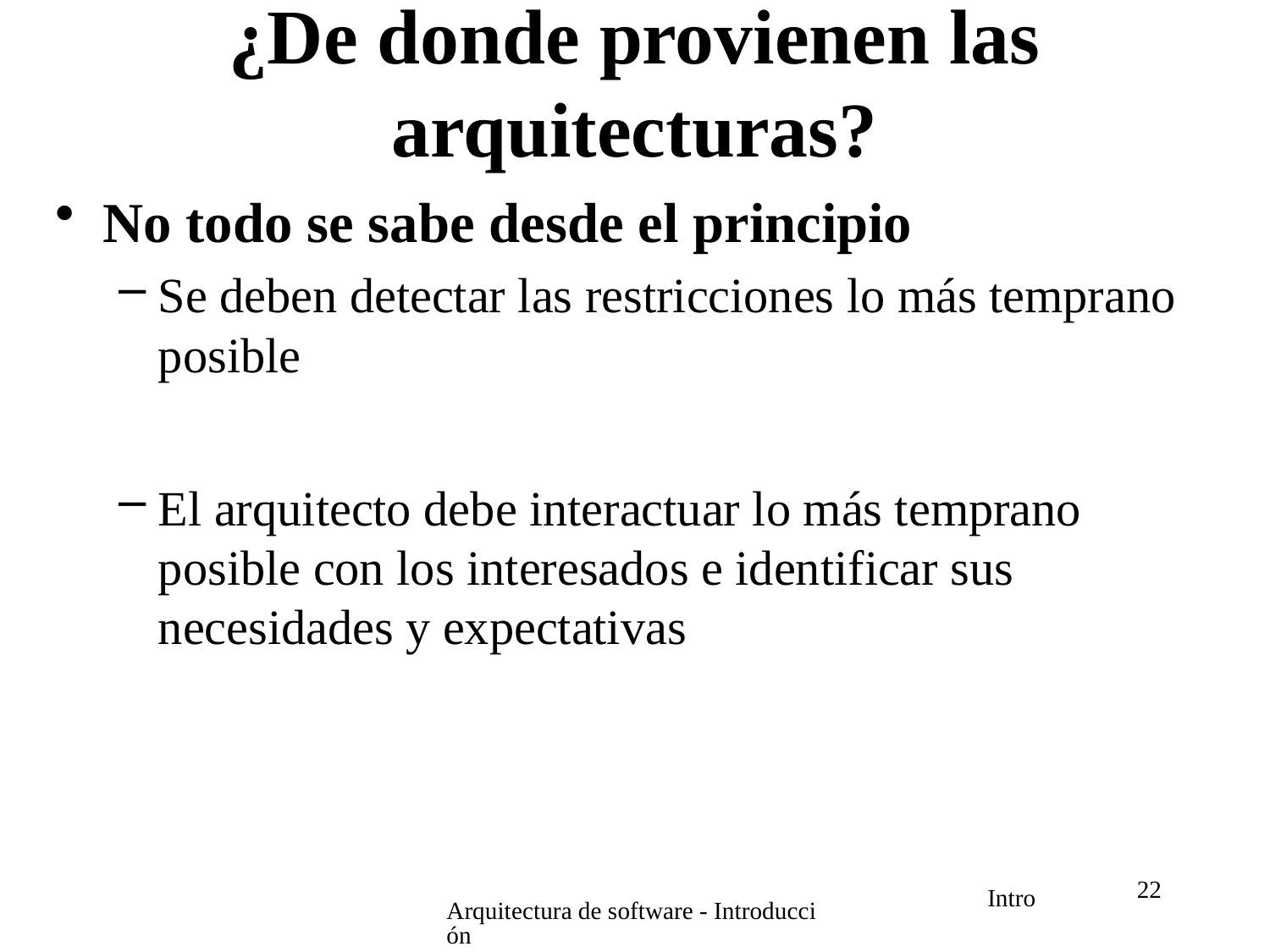

# ¿De donde provienen las arquitecturas?
No todo se sabe desde el principio
Se deben detectar las restricciones lo más temprano posible

El arquitecto debe interactuar lo más temprano posible con los interesados e identificar sus necesidades y expectativas
22
Arquitectura de software - Introducción